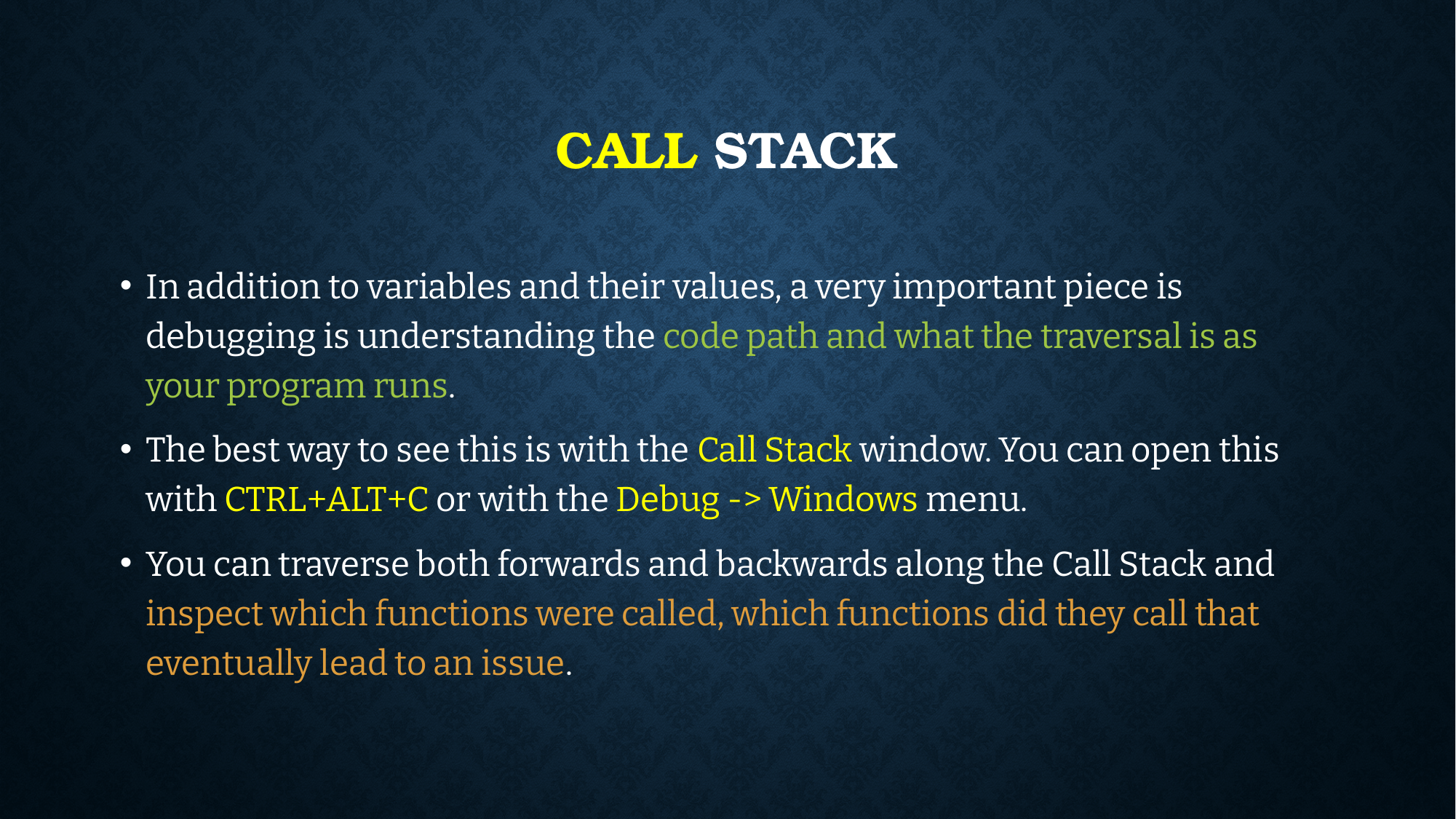

# Call Stack
In addition to variables and their values, a very important piece is debugging is understanding the code path and what the traversal is as your program runs.
The best way to see this is with the Call Stack window. You can open this with CTRL+ALT+C or with the Debug -> Windows menu.
You can traverse both forwards and backwards along the Call Stack and inspect which functions were called, which functions did they call that eventually lead to an issue.